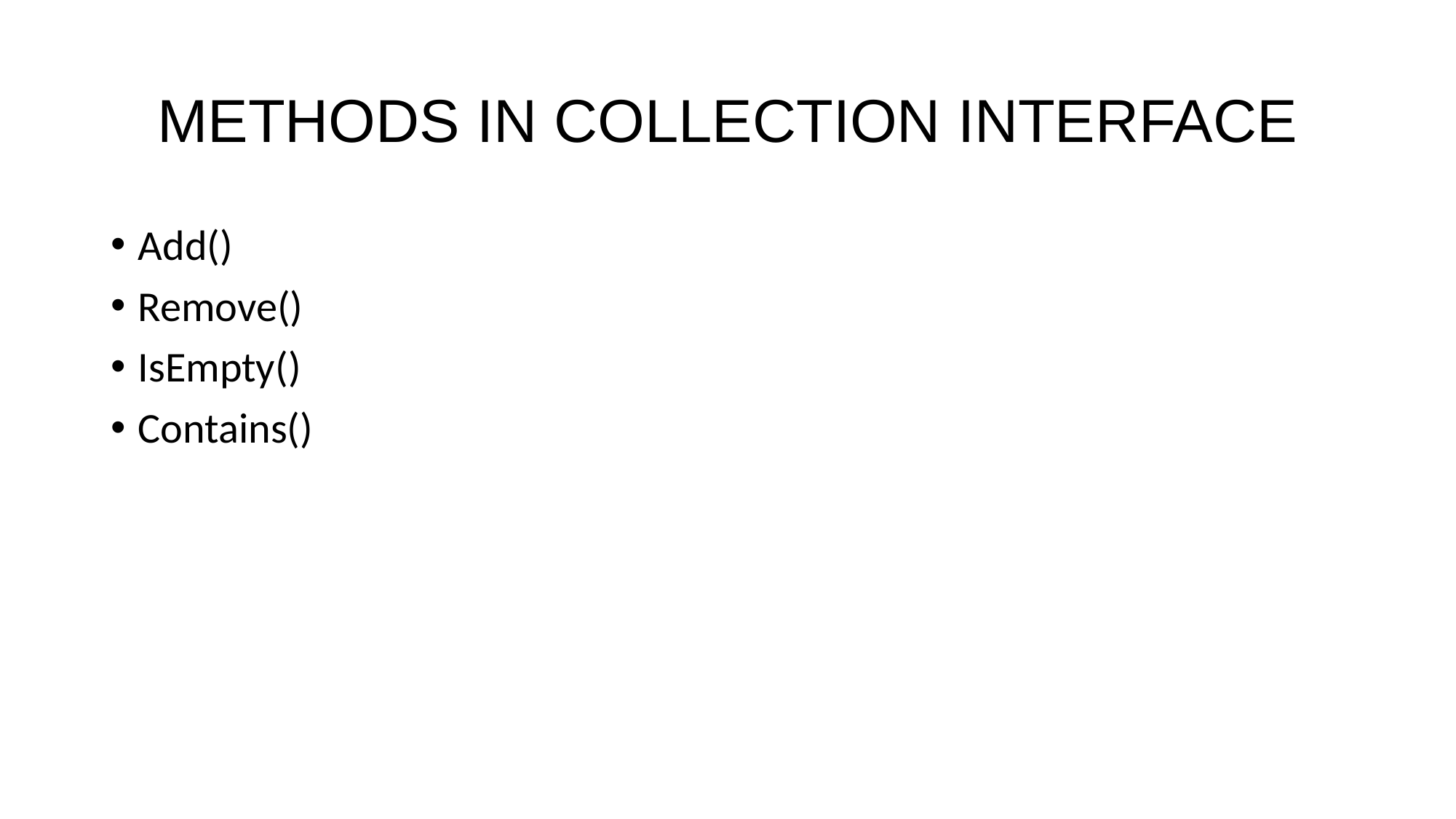

# METHODS IN COLLECTION INTERFACE
Add()
Remove()
IsEmpty()
Contains()